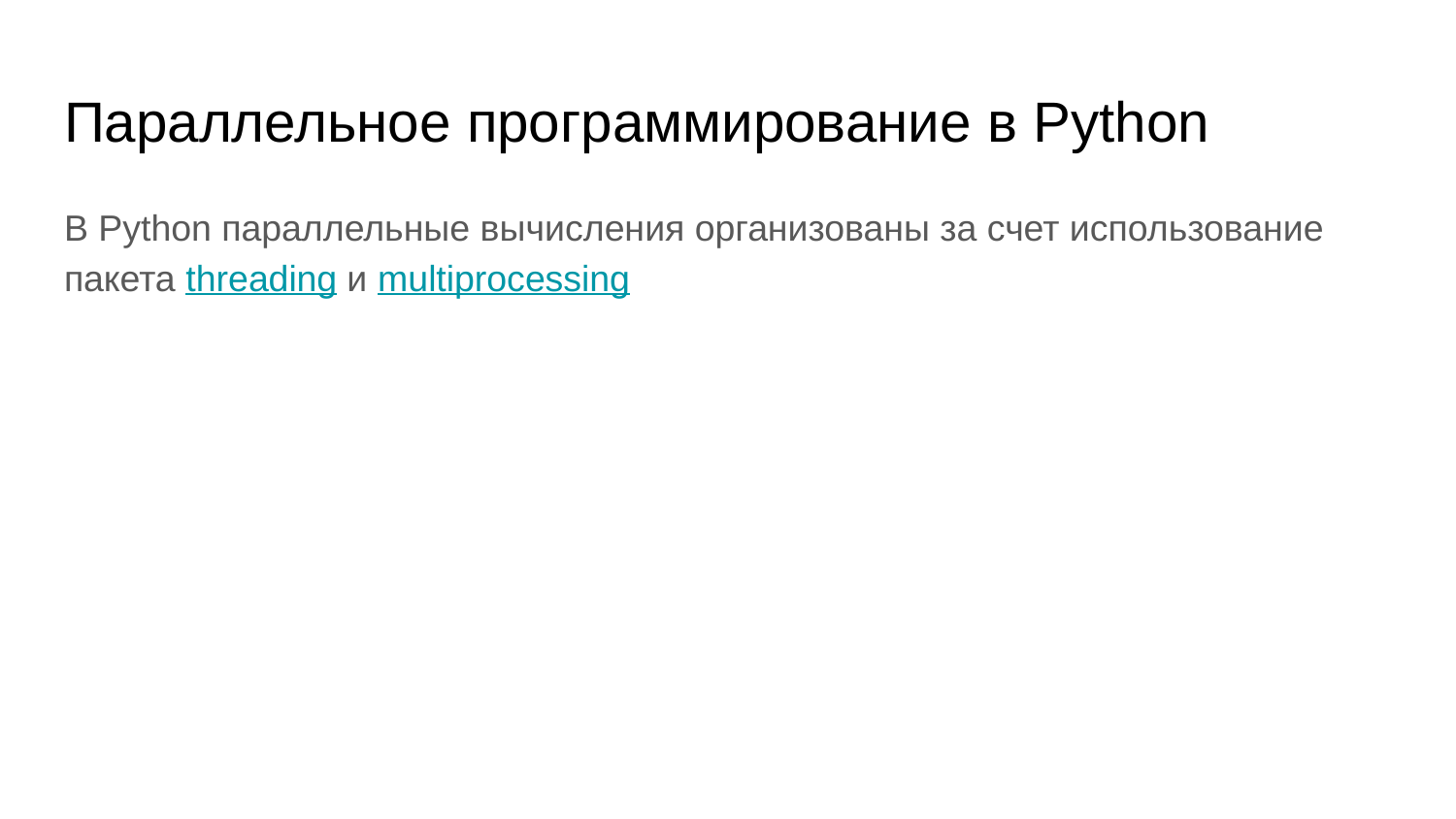

# Параллельное программирование в Python
В Python параллельные вычисления организованы за счет использование пакета threading и multiprocessing